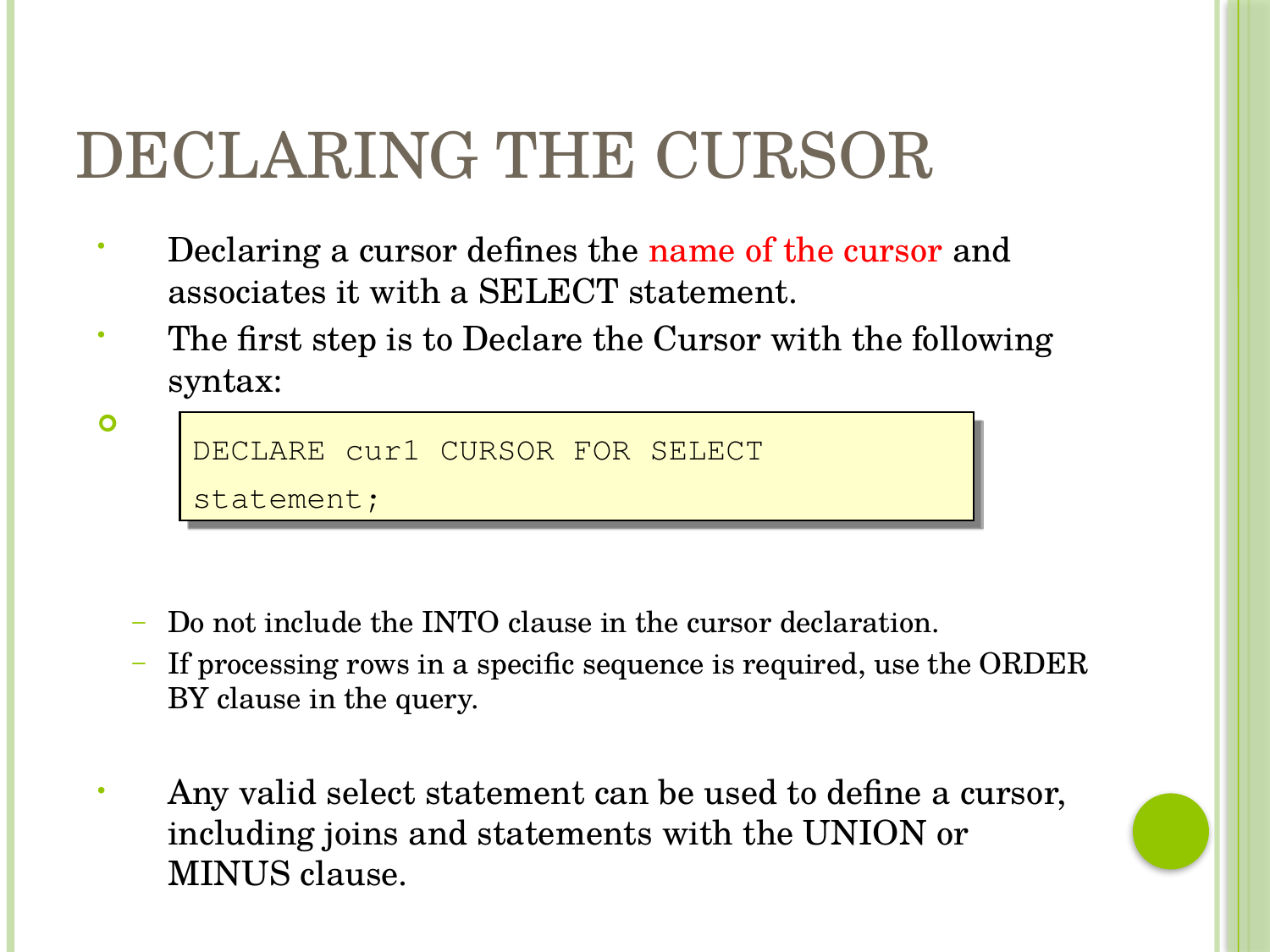

# Declaring the Cursor
Declaring a cursor defines the name of the cursor and associates it with a SELECT statement.
The first step is to Declare the Cursor with the following syntax:

Do not include the INTO clause in the cursor declaration.
If processing rows in a specific sequence is required, use the ORDER BY clause in the query.

Any valid select statement can be used to define a cursor, including joins and statements with the UNION or MINUS clause.

DECLARE cur1 CURSOR FOR SELECT statement;